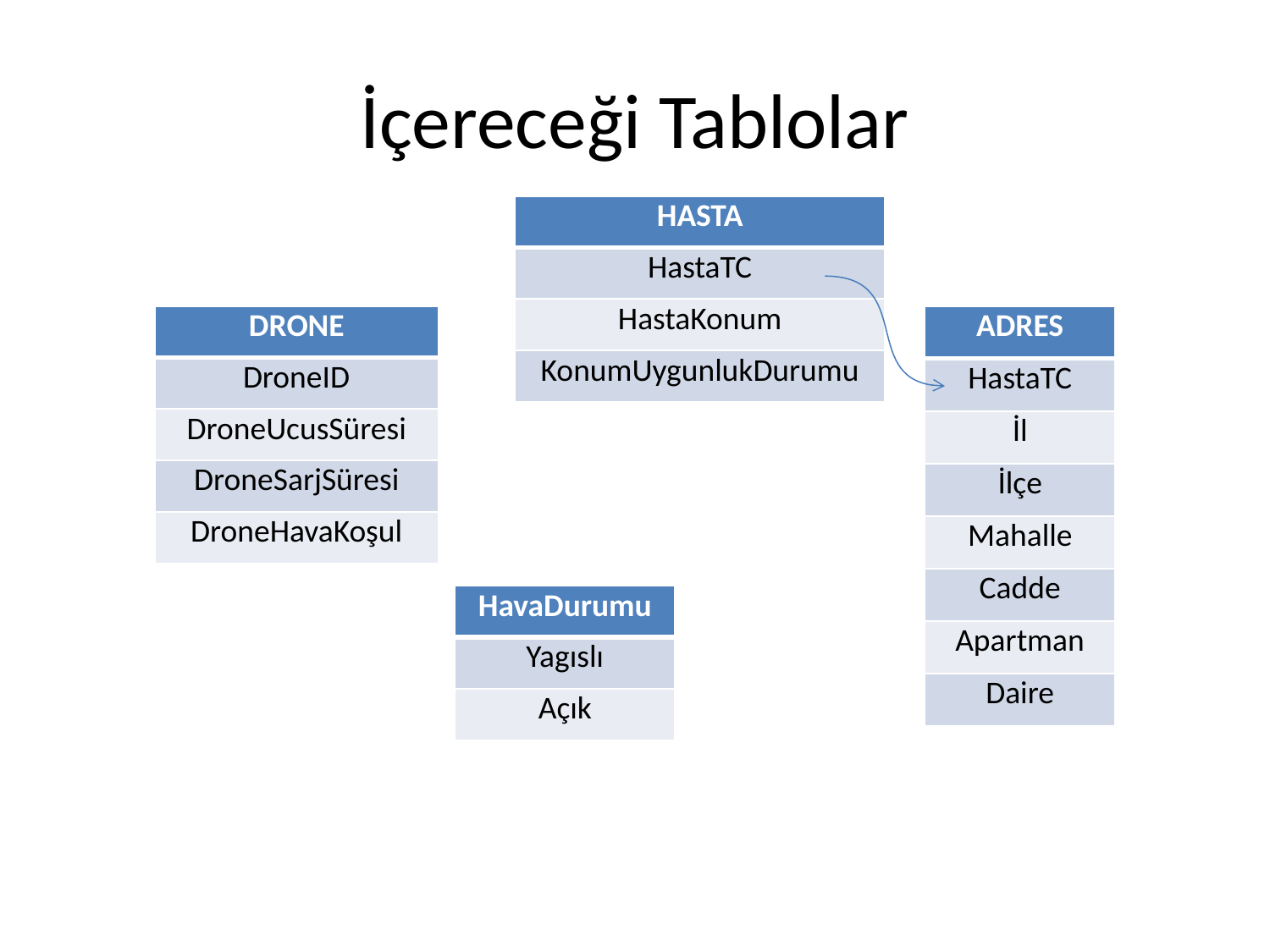

# İçereceği Tablolar
| HASTA |
| --- |
| HastaTC |
| HastaKonum |
| KonumUygunlukDurumu |
| DRONE |
| --- |
| DroneID |
| DroneUcusSüresi |
| DroneSarjSüresi |
| DroneHavaKoşul |
| ADRES |
| --- |
| HastaTC |
| İl |
| İlçe |
| Mahalle |
| Cadde |
| Apartman |
| Daire |
| HavaDurumu |
| --- |
| Yagıslı |
| Açık |